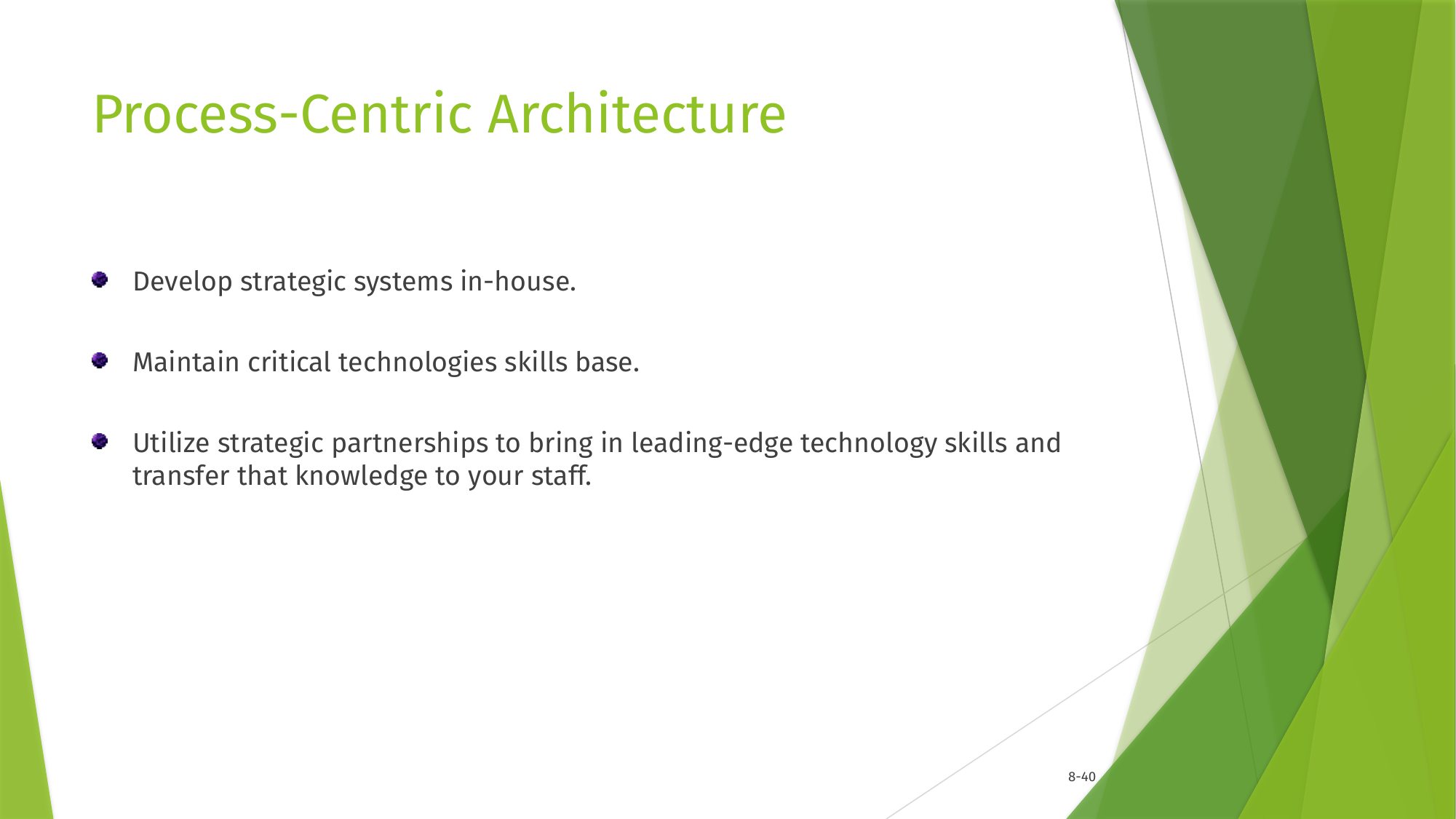

# Process-Centric Architecture
Develop strategic systems in-house.
Maintain critical technologies skills base.
Utilize strategic partnerships to bring in leading-edge technology skills and transfer that knowledge to your staff.

				8-40